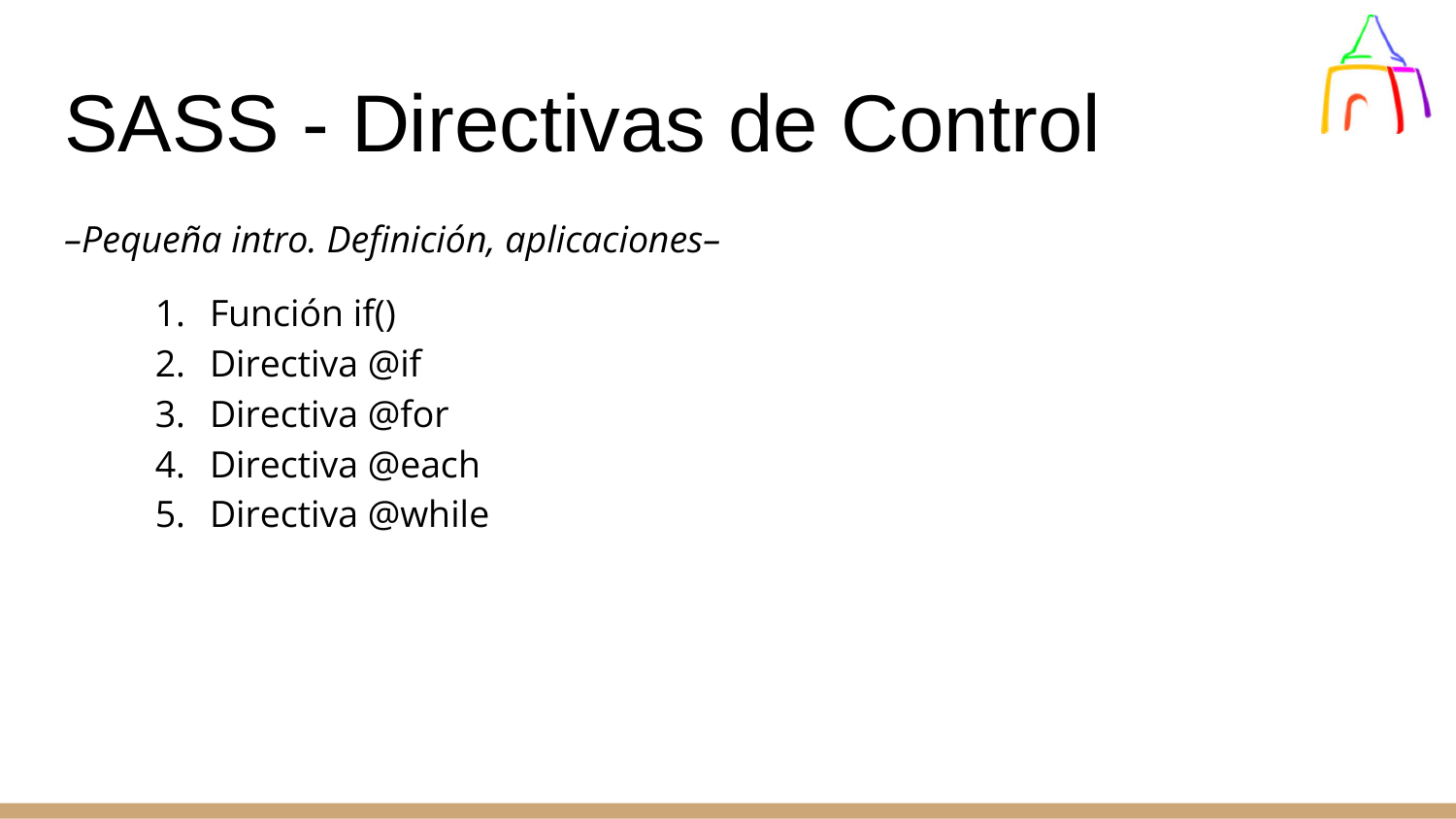

# SASS - Directivas de Control
–Pequeña intro. Definición, aplicaciones–
Función if()
Directiva @if
Directiva @for
Directiva @each
Directiva @while